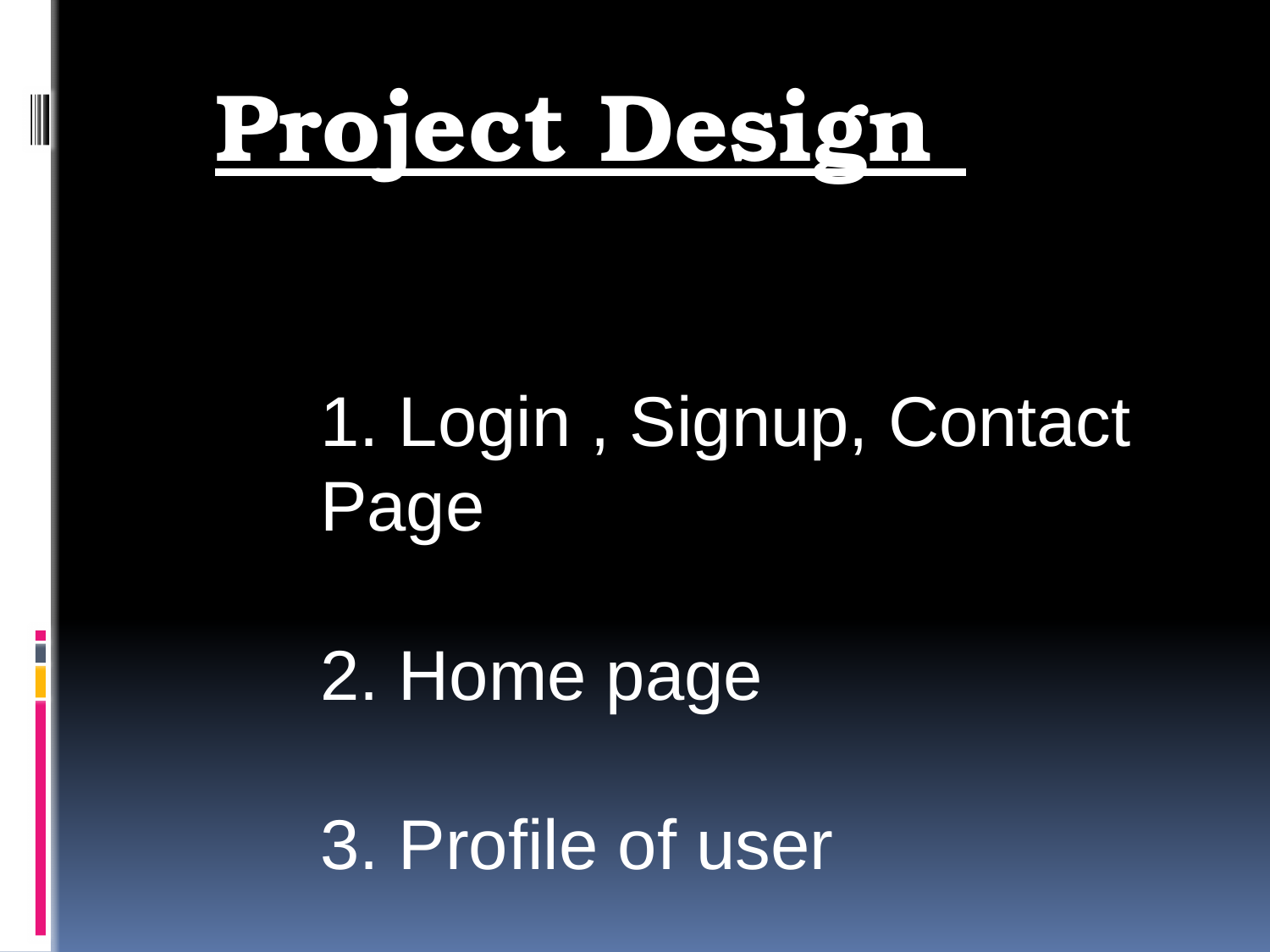

Project Design
1. Login , Signup, Contact Page

2. Home page

3. Profile of user